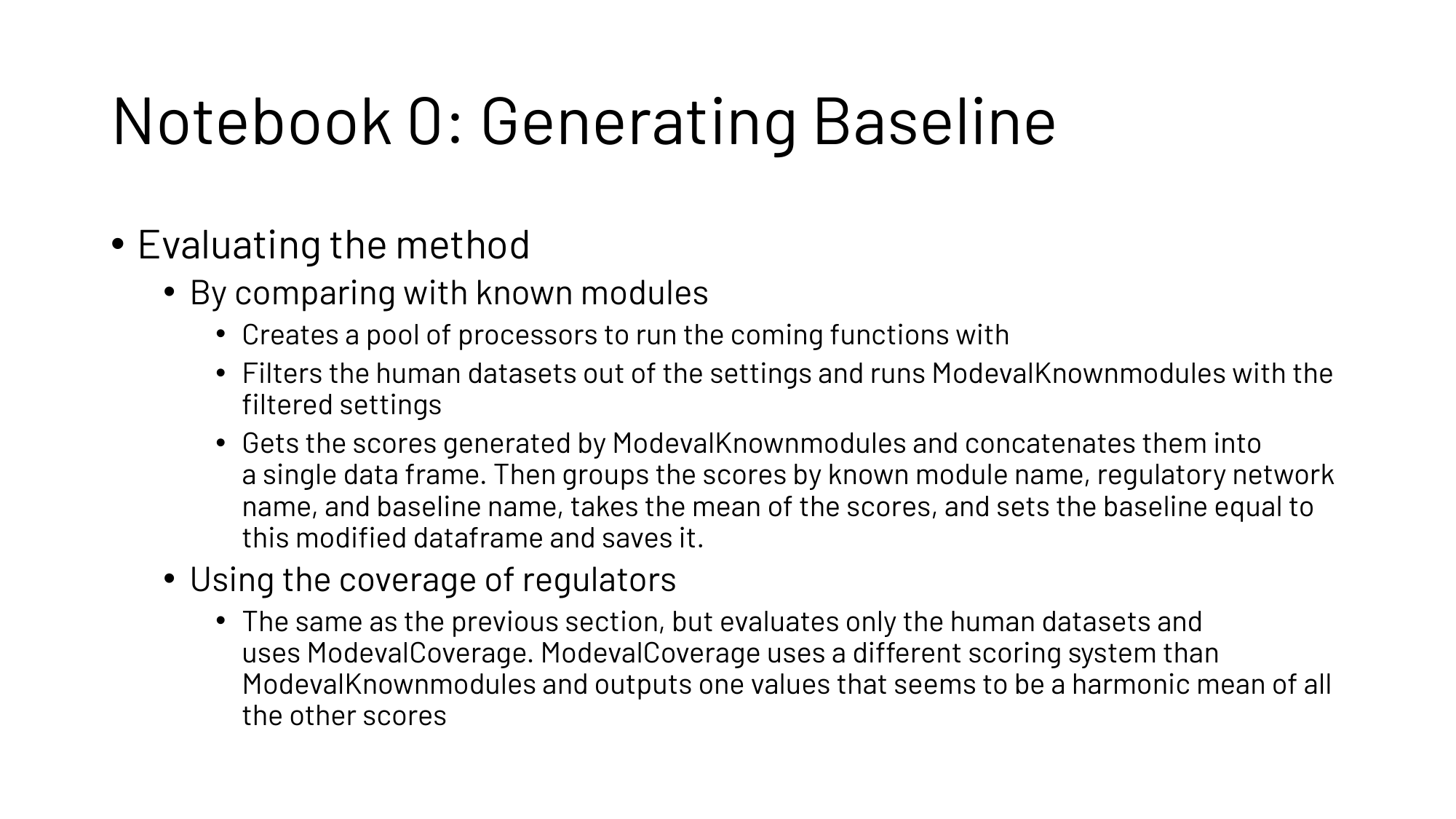

# Notebook 0: Generating Baseline
Evaluating the method
By comparing with known modules
Creates a pool of processors to run the coming functions with
Filters the human datasets out of the settings and runs ModevalKnownmodules with the filtered settings
Gets the scores generated by ModevalKnownmodules and concatenates them into a single data frame. Then groups the scores by known module name, regulatory network name, and baseline name, takes the mean of the scores, and sets the baseline equal to this modified dataframe and saves it.
Using the coverage of regulators
The same as the previous section, but evaluates only the human datasets and uses ModevalCoverage. ModevalCoverage uses a different scoring system than ModevalKnownmodules and outputs one values that seems to be a harmonic mean of all the other scores